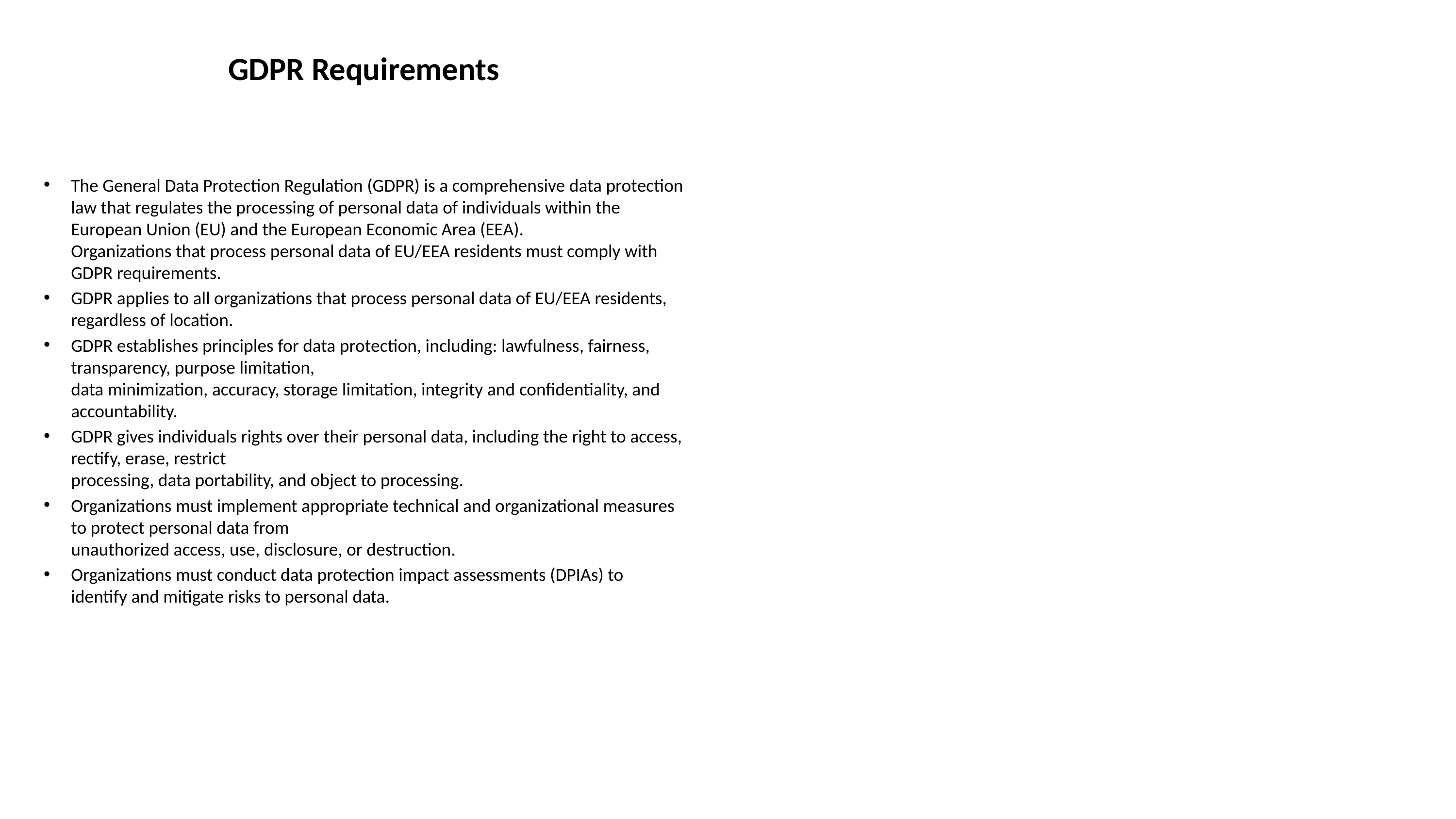

# GDPR Requirements

The General Data Protection Regulation (GDPR) is a comprehensive data protection law that regulates the processing of personal data of individuals within the European Union (EU) and the European Economic Area (EEA).
Organizations that process personal data of EU/EEA residents must comply with GDPR requirements.
GDPR applies to all organizations that process personal data of EU/EEA residents, regardless of location.
GDPR establishes principles for data protection, including: lawfulness, fairness, transparency, purpose limitation,
data minimization, accuracy, storage limitation, integrity and confidentiality, and accountability.
GDPR gives individuals rights over their personal data, including the right to access, rectify, erase, restrict
processing, data portability, and object to processing.
Organizations must implement appropriate technical and organizational measures to protect personal data from
unauthorized access, use, disclosure, or destruction.
Organizations must conduct data protection impact assessments (DPIAs) to identify and mitigate risks to personal data.